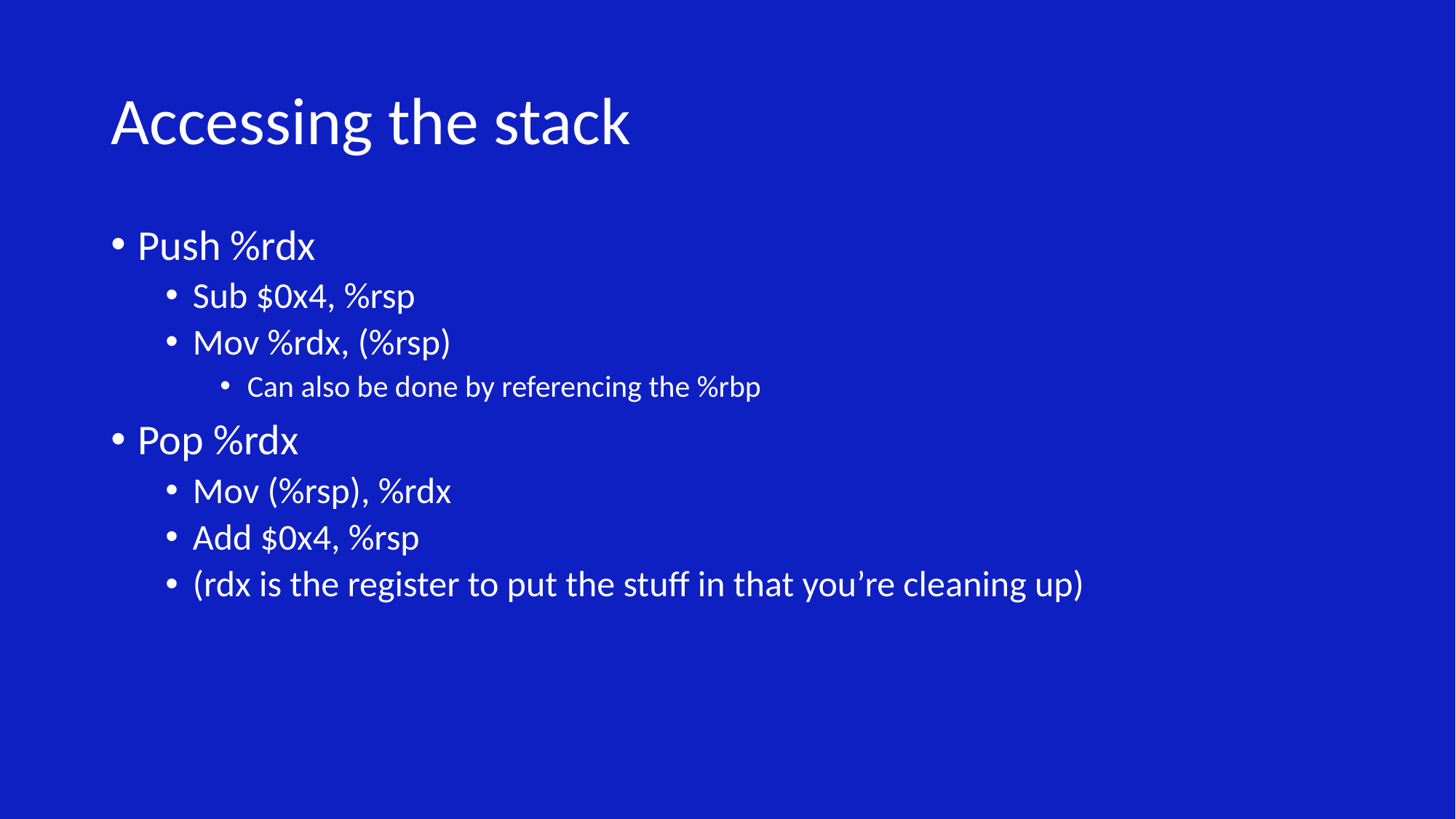

# Accessing the stack
Push %rdx
Sub $0x4, %rsp
Mov %rdx, (%rsp)
Can also be done by referencing the %rbp
Pop %rdx
Mov (%rsp), %rdx
Add $0x4, %rsp
(rdx is the register to put the stuff in that you’re cleaning up)